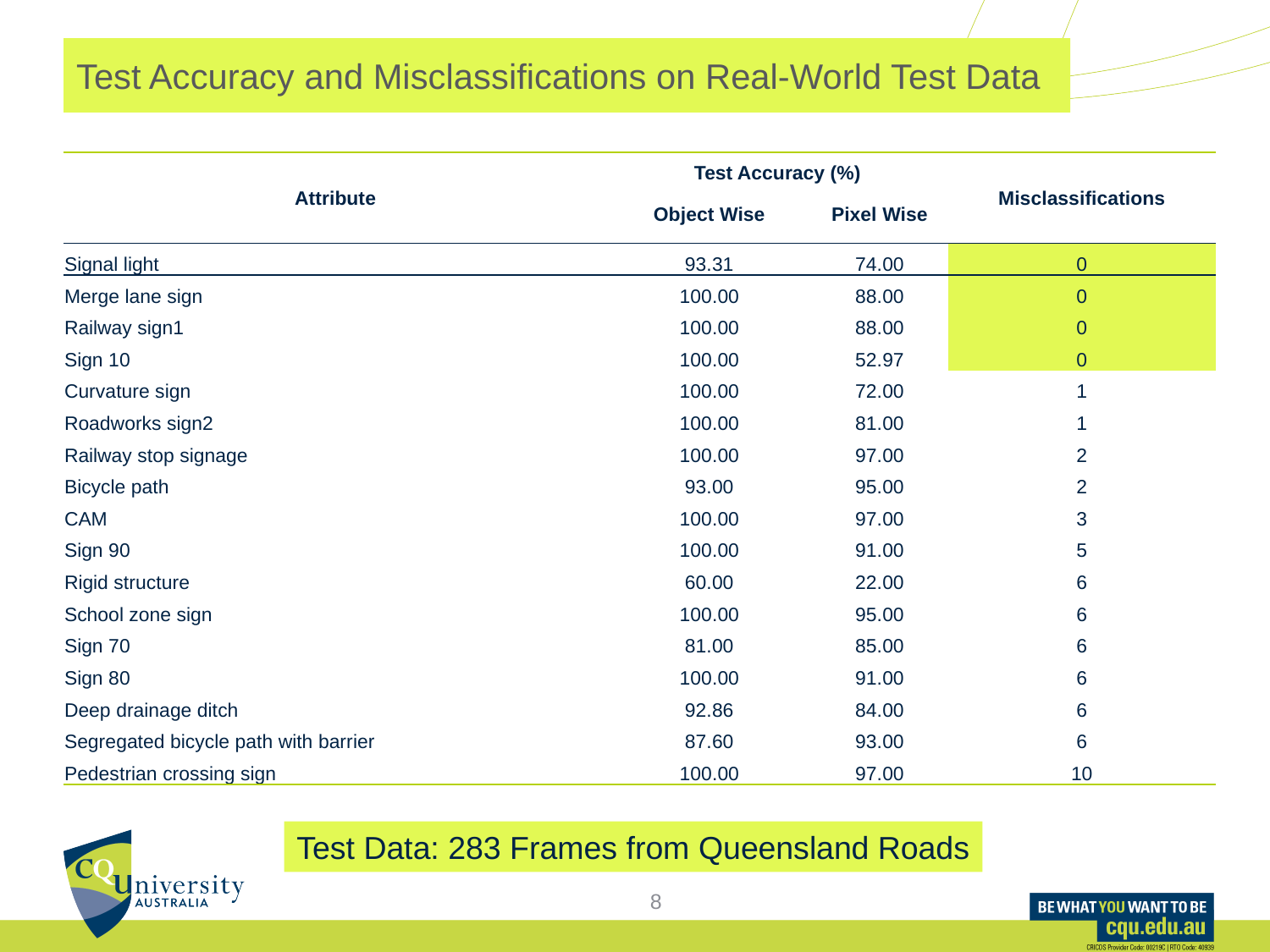

# Test Accuracy and Misclassifications on Real-World Test Data
| Attribute | Test Accuracy (%) |  | Misclassifications |
| --- | --- | --- | --- |
|  | Object Wise | Pixel Wise |  |
| Signal light | 93.31 | 74.00 | 0 |
| Merge lane sign | 100.00 | 88.00 | 0 |
| Railway sign1 | 100.00 | 88.00 | 0 |
| Sign 10 | 100.00 | 52.97 | 0 |
| Curvature sign | 100.00 | 72.00 | 1 |
| Roadworks sign2 | 100.00 | 81.00 | 1 |
| Railway stop signage | 100.00 | 97.00 | 2 |
| Bicycle path | 93.00 | 95.00 | 2 |
| CAM | 100.00 | 97.00 | 3 |
| Sign 90 | 100.00 | 91.00 | 5 |
| Rigid structure | 60.00 | 22.00 | 6 |
| School zone sign | 100.00 | 95.00 | 6 |
| Sign 70 | 81.00 | 85.00 | 6 |
| Sign 80 | 100.00 | 91.00 | 6 |
| Deep drainage ditch | 92.86 | 84.00 | 6 |
| Segregated bicycle path with barrier | 87.60 | 93.00 | 6 |
| Pedestrian crossing sign | 100.00 | 97.00 | 10 |
Test Data: 283 Frames from Queensland Roads
8